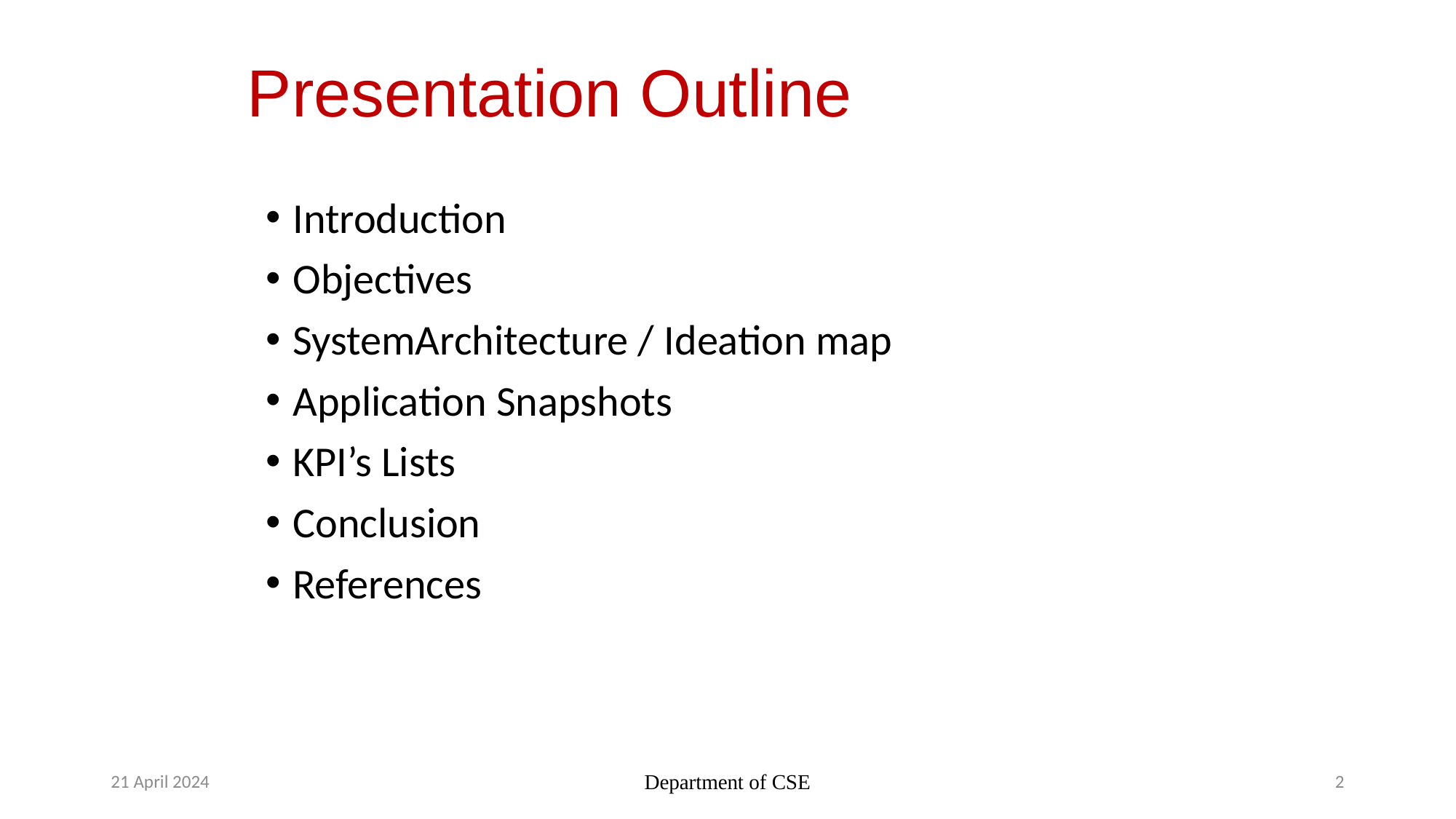

# Presentation Outline
Introduction
Objectives
SystemArchitecture / Ideation map
Application Snapshots
KPI’s Lists
Conclusion
References
21 April 2024
Department of CSE
2